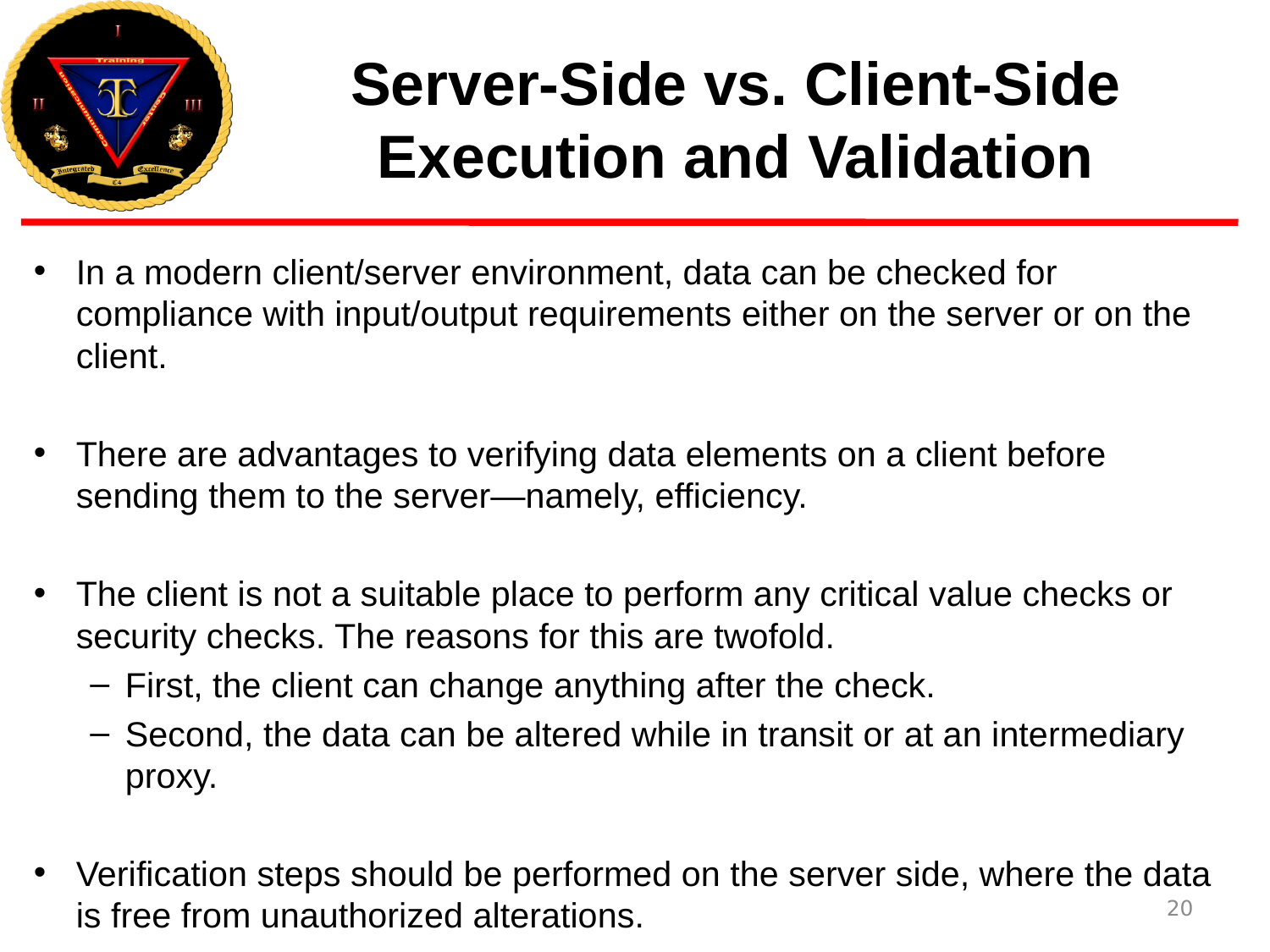

# Server-Side vs. Client-Side Execution and Validation
In a modern client/server environment, data can be checked for compliance with input/output requirements either on the server or on the client.

There are advantages to verifying data elements on a client before sending them to the server—namely, efficiency.

The client is not a suitable place to perform any critical value checks or security checks. The reasons for this are twofold.
First, the client can change anything after the check.
Second, the data can be altered while in transit or at an intermediary proxy.

Verification steps should be performed on the server side, where the data is free from unauthorized alterations.
20